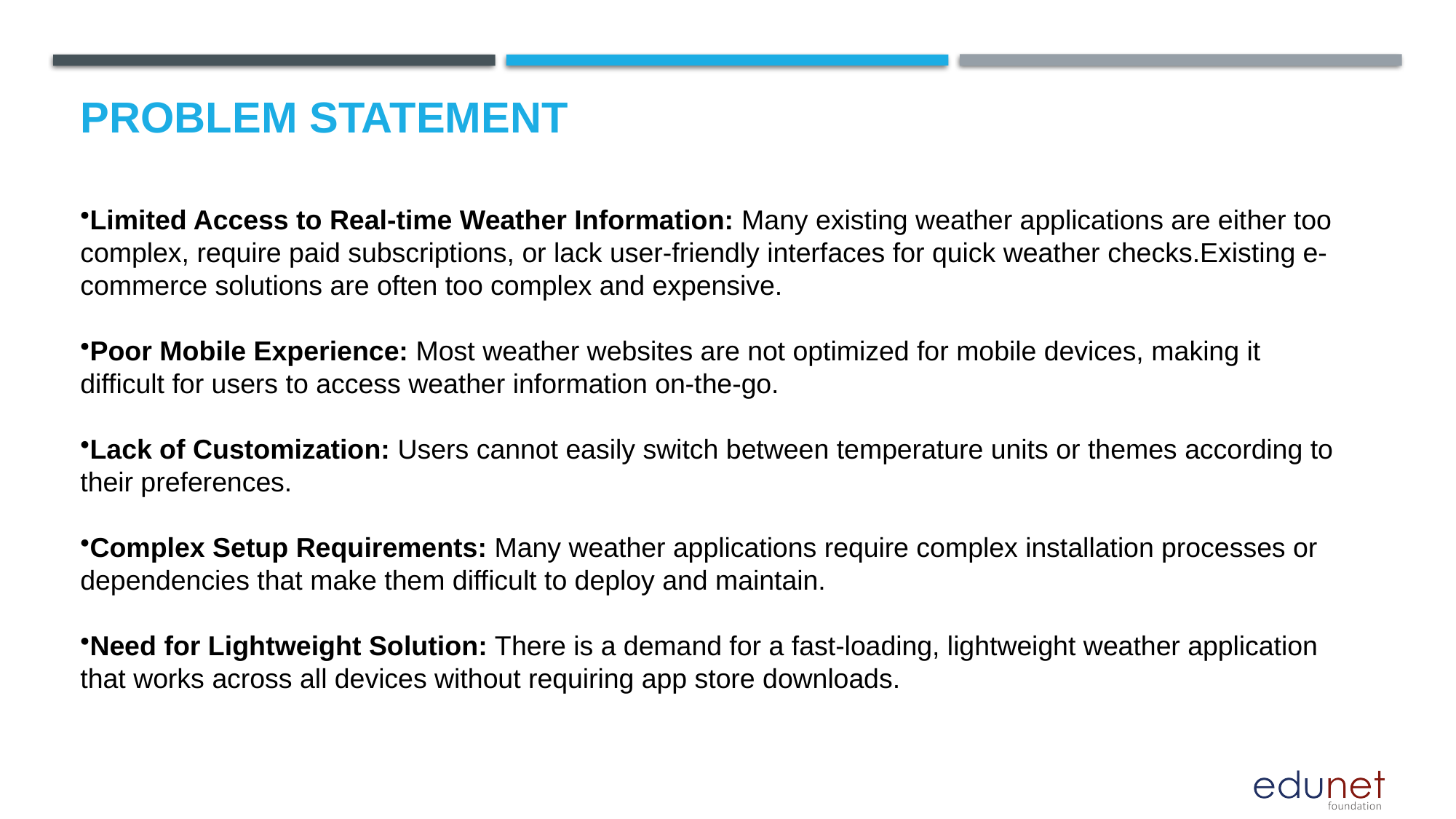

# Problem Statement
Limited Access to Real-time Weather Information: Many existing weather applications are either too complex, require paid subscriptions, or lack user-friendly interfaces for quick weather checks.Existing e-commerce solutions are often too complex and expensive.

Poor Mobile Experience: Most weather websites are not optimized for mobile devices, making it difficult for users to access weather information on-the-go.

Lack of Customization: Users cannot easily switch between temperature units or themes according to their preferences.

Complex Setup Requirements: Many weather applications require complex installation processes or dependencies that make them difficult to deploy and maintain.

Need for Lightweight Solution: There is a demand for a fast-loading, lightweight weather application that works across all devices without requiring app store downloads.